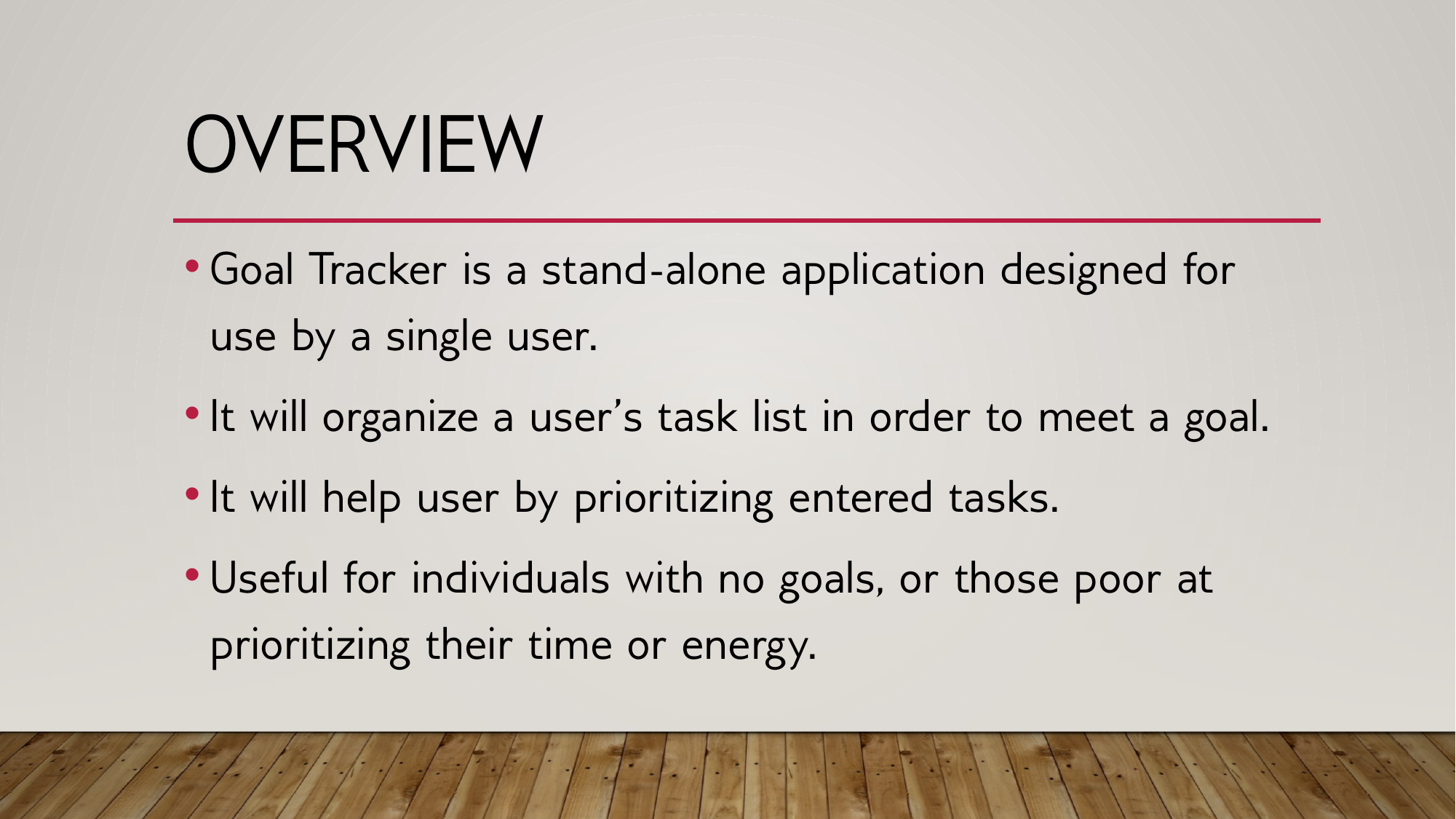

# Overview
Goal Tracker is a stand-alone application designed for use by a single user.
It will organize a user’s task list in order to meet a goal.
It will help user by prioritizing entered tasks.
Useful for individuals with no goals, or those poor at prioritizing their time or energy.